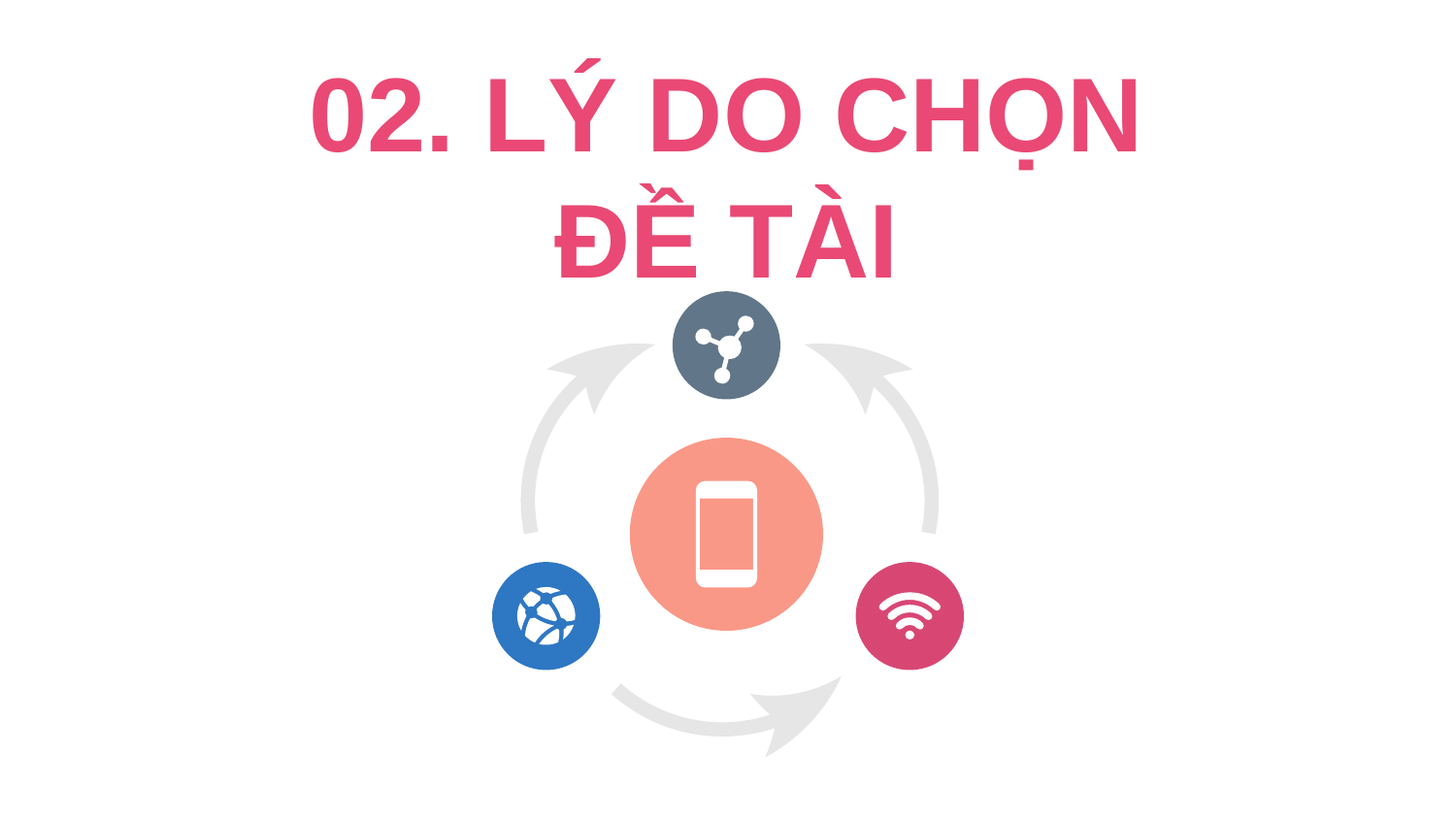

# 02. LÝ DO CHỌN ĐỀ TÀI